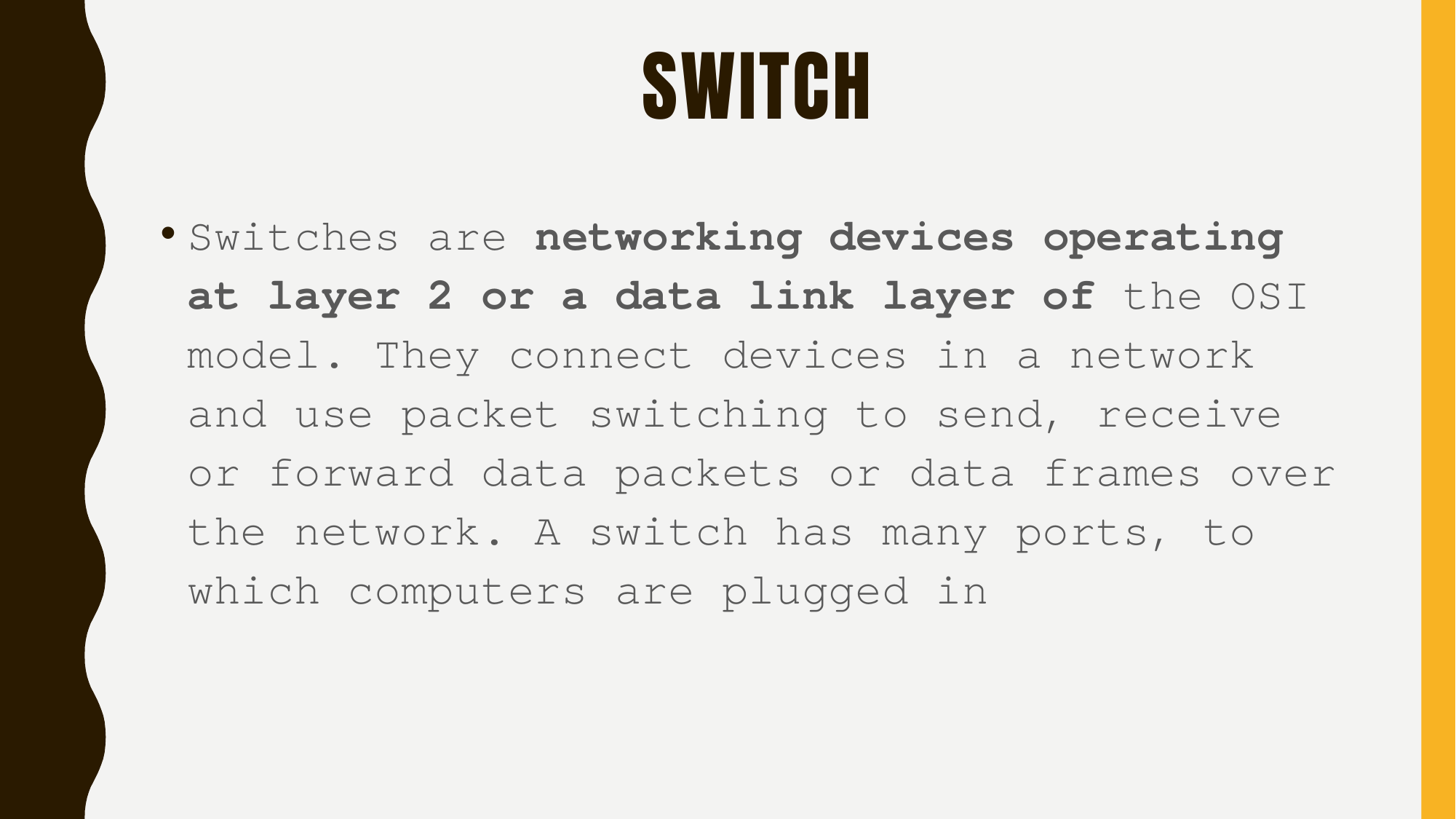

# Switch
Switches are networking devices operating at layer 2 or a data link layer of the OSI model. They connect devices in a network and use packet switching to send, receive or forward data packets or data frames over the network. A switch has many ports, to which computers are plugged in